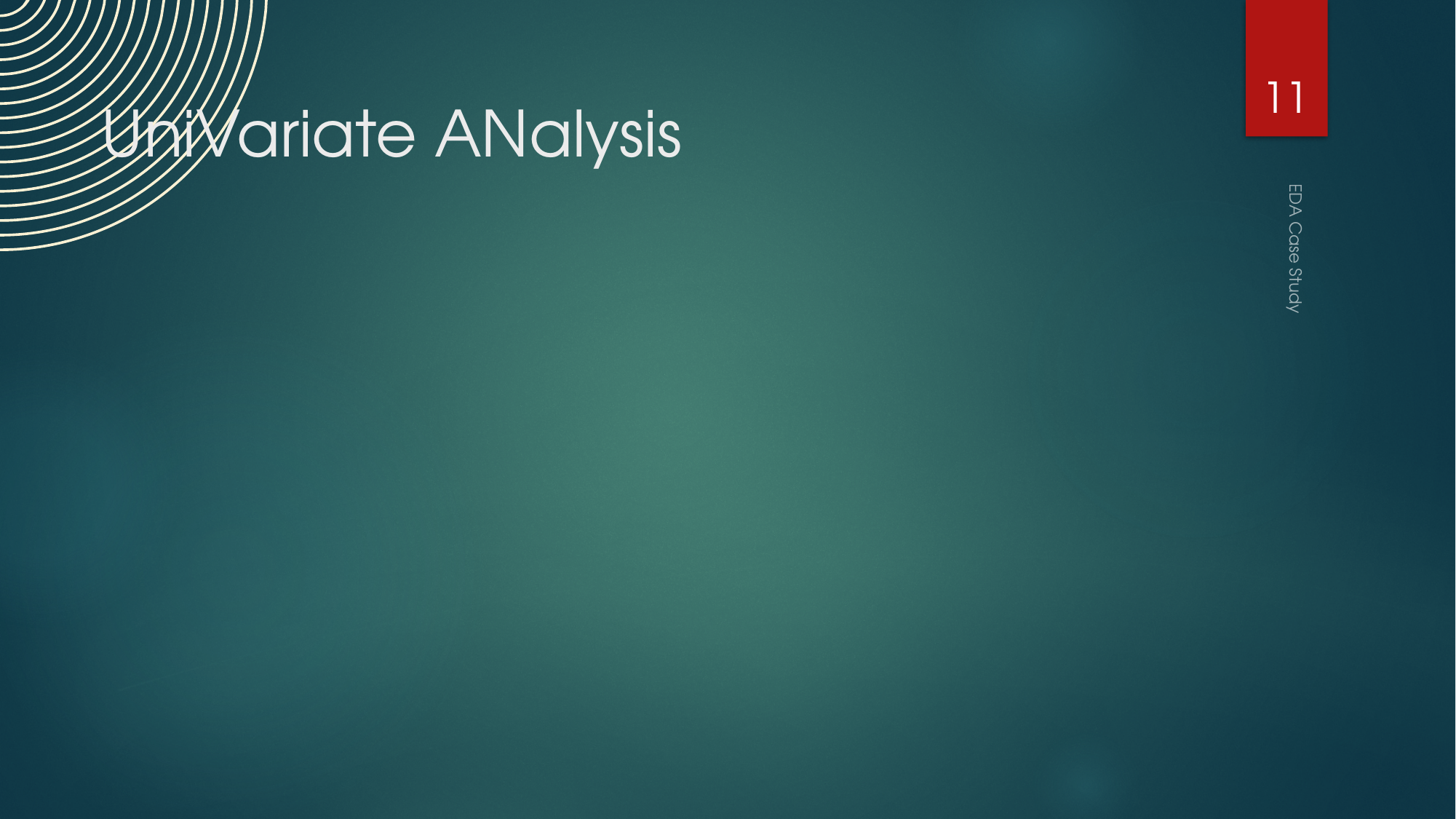

11
# UniVariate ANalysis

EDA Case Study